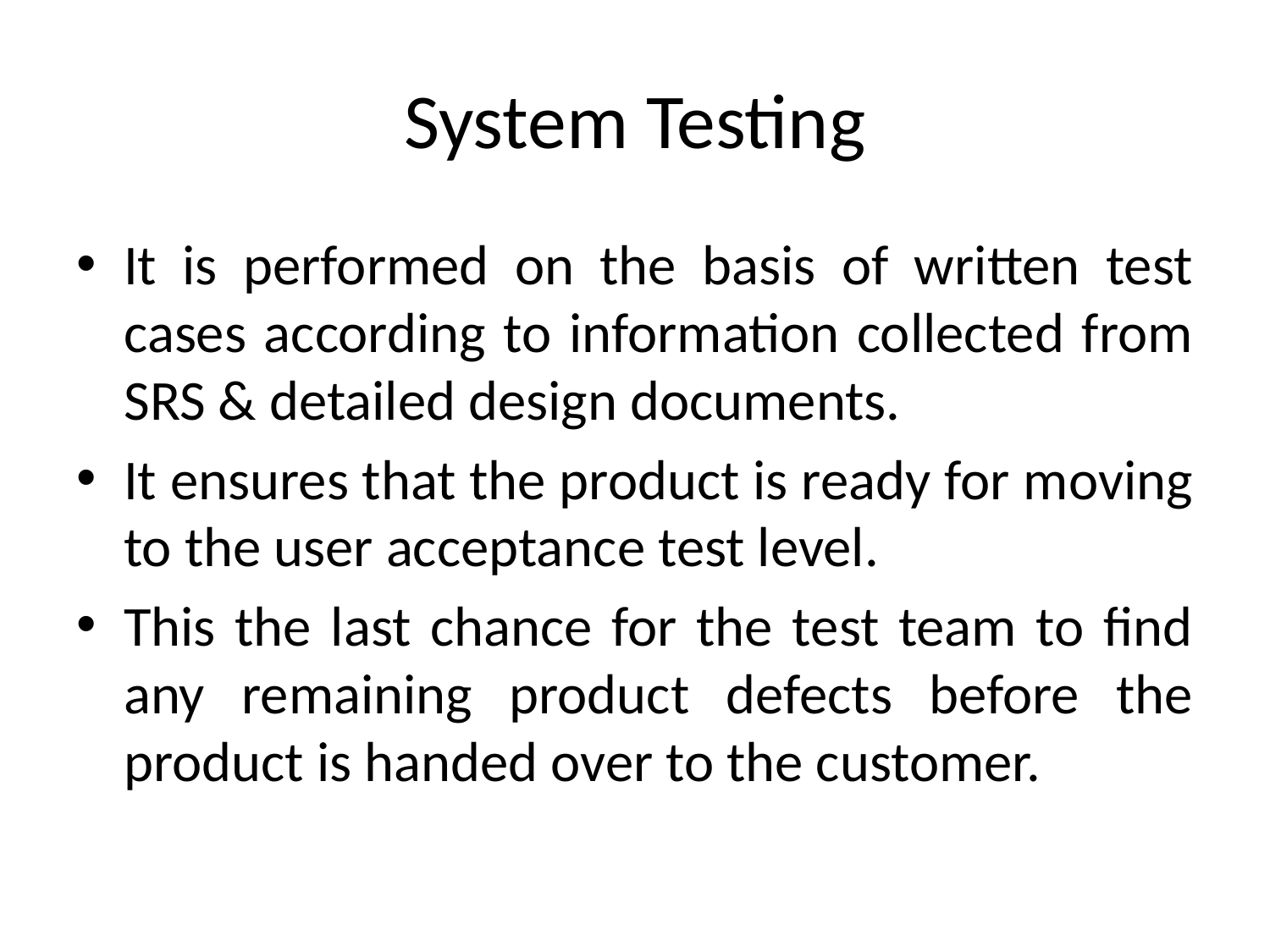

# System Testing
It is performed on the basis of written test cases according to information collected from SRS & detailed design documents.
It ensures that the product is ready for moving to the user acceptance test level.
This the last chance for the test team to find any remaining product defects before the product is handed over to the customer.